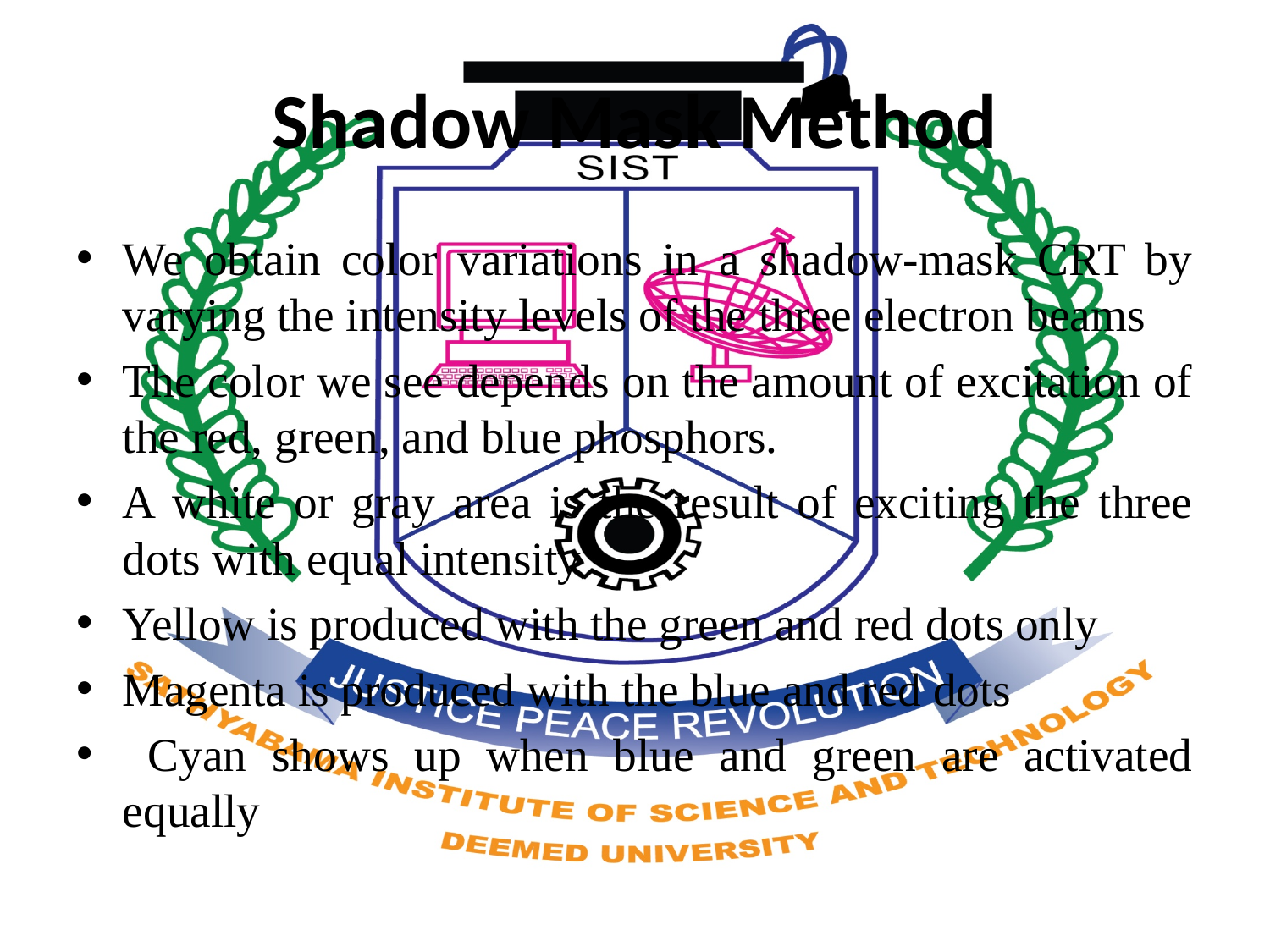

# Shadow Mask Method
We obtain color variations in a shadow-mask CRT by varying the intensity levels of the three electron beams
The color we see depends on the amount of excitation of the red, green, and blue phosphors.
A white or gray area is the result of exciting the three dots with equal intensity
Yellow is produced with the green and red dots only
Magenta is produced with the blue and red dots
 Cyan shows up when blue and green are activated equally